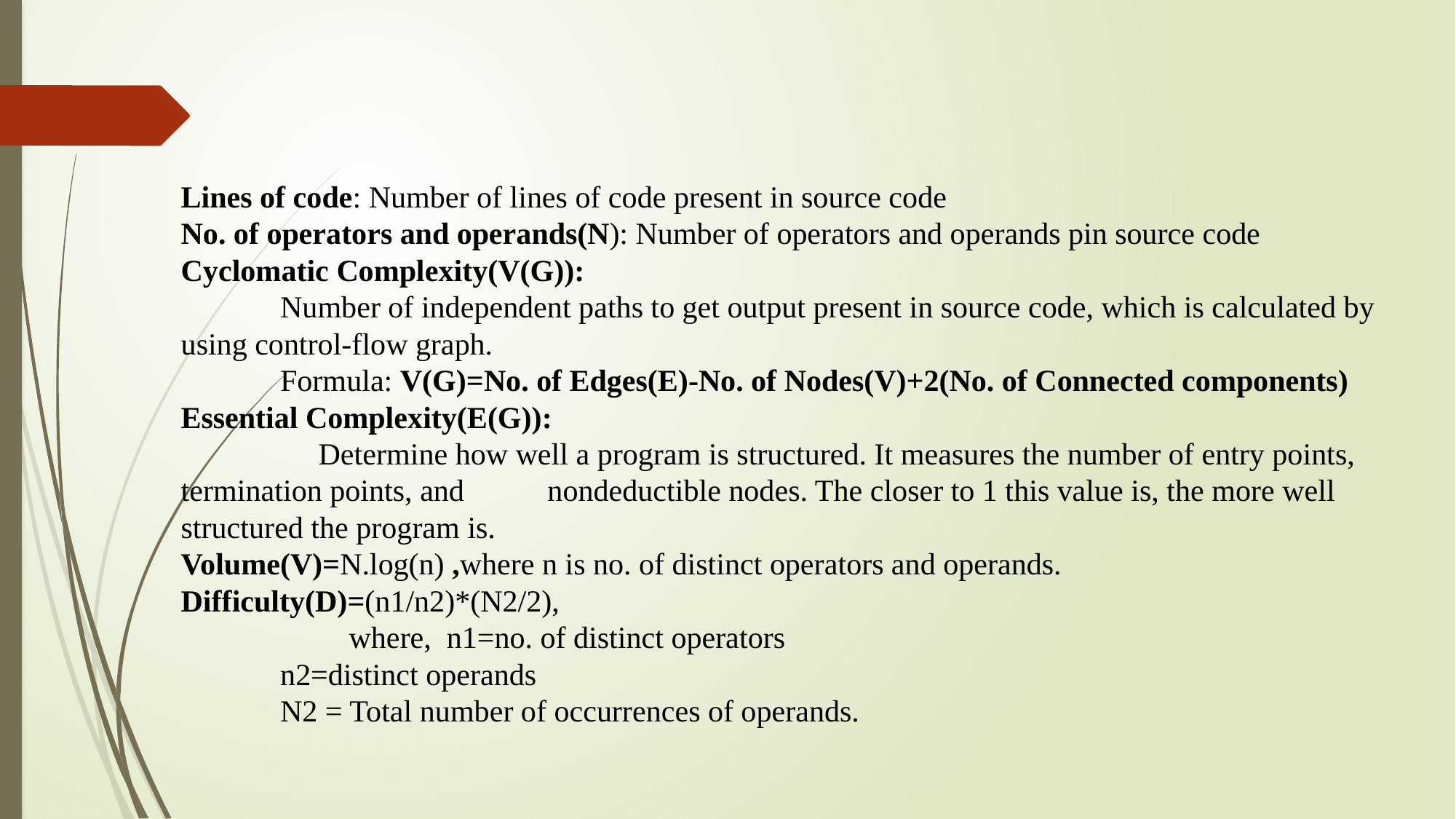

# Lines of code: Number of lines of code present in source code No. of operators and operands(N): Number of operators and operands pin source code Cyclomatic Complexity(V(G)): Number of independent paths to get output present in source code, which is calculated by using control-flow graph. Formula: V(G)=No. of Edges(E)-No. of Nodes(V)+2(No. of Connected components) Essential Complexity(E(G)): Determine how well a program is structured. It measures the number of entry points, termination points, and 		         nondeductible nodes. The closer to 1 this value is, the more well structured the program is. Volume(V)=N.log(n) ,where n is no. of distinct operators and operands. Difficulty(D)=(n1/n2)*(N2/2), where,  n1=no. of distinct operators n2=distinct operands N2 = Total number of occurrences of operands.